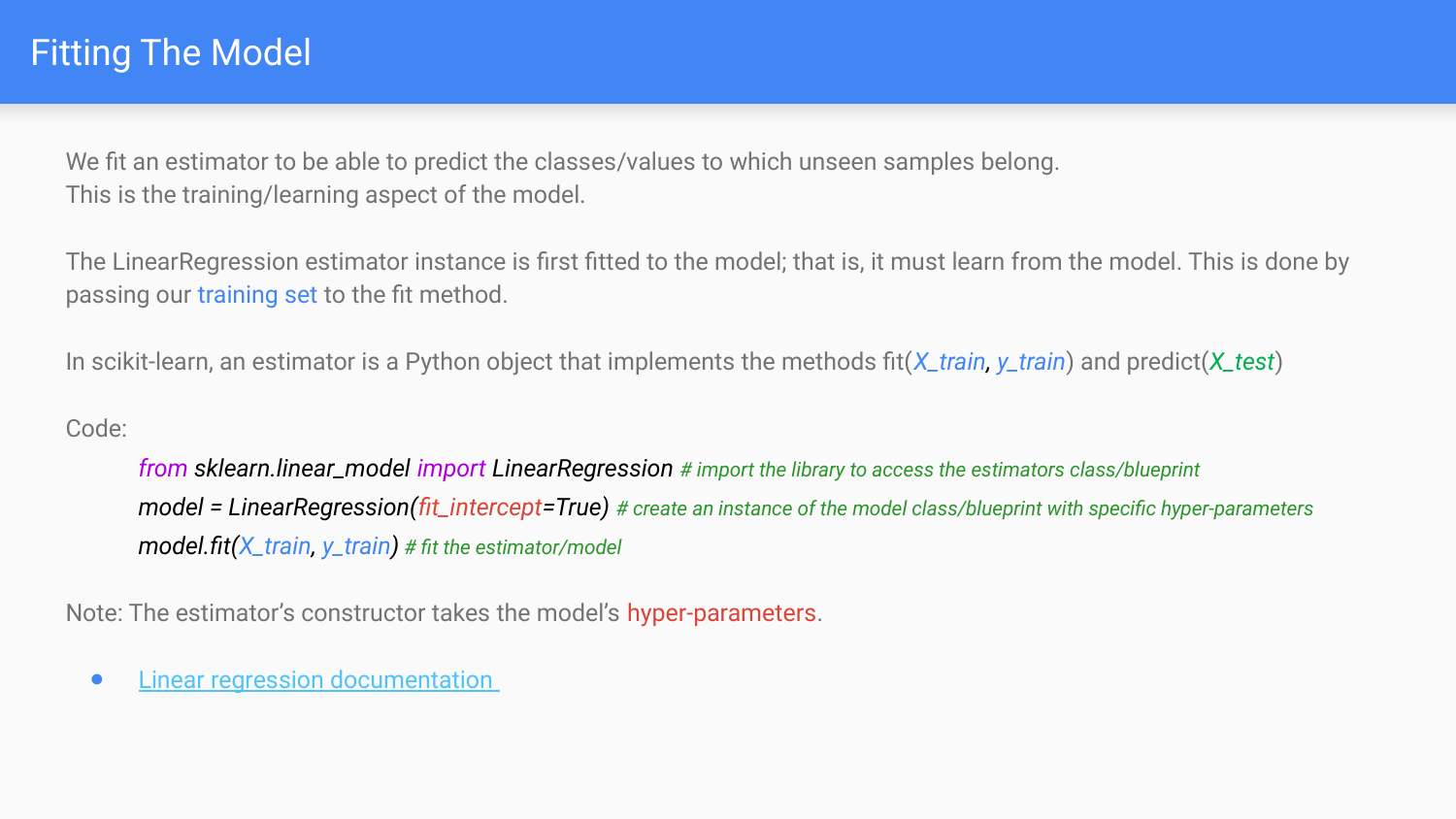

# Fitting The Model
We fit an estimator to be able to predict the classes/values to which unseen samples belong.
This is the training/learning aspect of the model.

The LinearRegression estimator instance is first fitted to the model; that is, it must learn from the model. This is done by passing our training set to the fit method.

In scikit-learn, an estimator is a Python object that implements the methods fit(X_train, y_train) and predict(X_test)

Code:
from sklearn.linear_model import LinearRegression # import the library to access the estimators class/blueprint
model = LinearRegression(fit_intercept=True) # create an instance of the model class/blueprint with specific hyper-parameters
model.fit(X_train, y_train) # fit the estimator/model

Note: The estimator’s constructor takes the model’s hyper-parameters.

Linear regression documentation